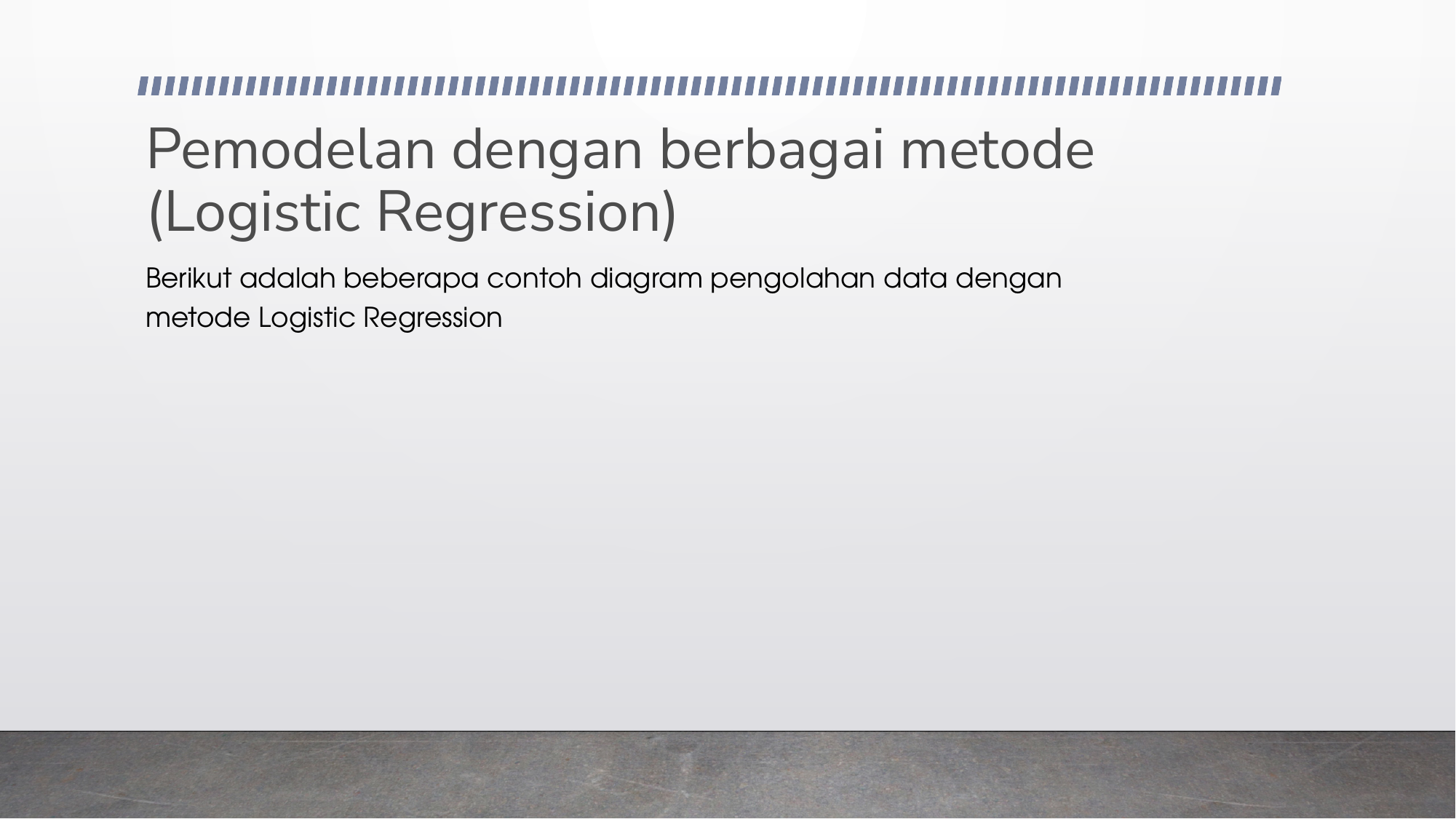

# Pemodelan dengan berbagai metode (Logistic Regression)
Berikut adalah beberapa contoh diagram pengolahan data dengan metode Logistic Regression